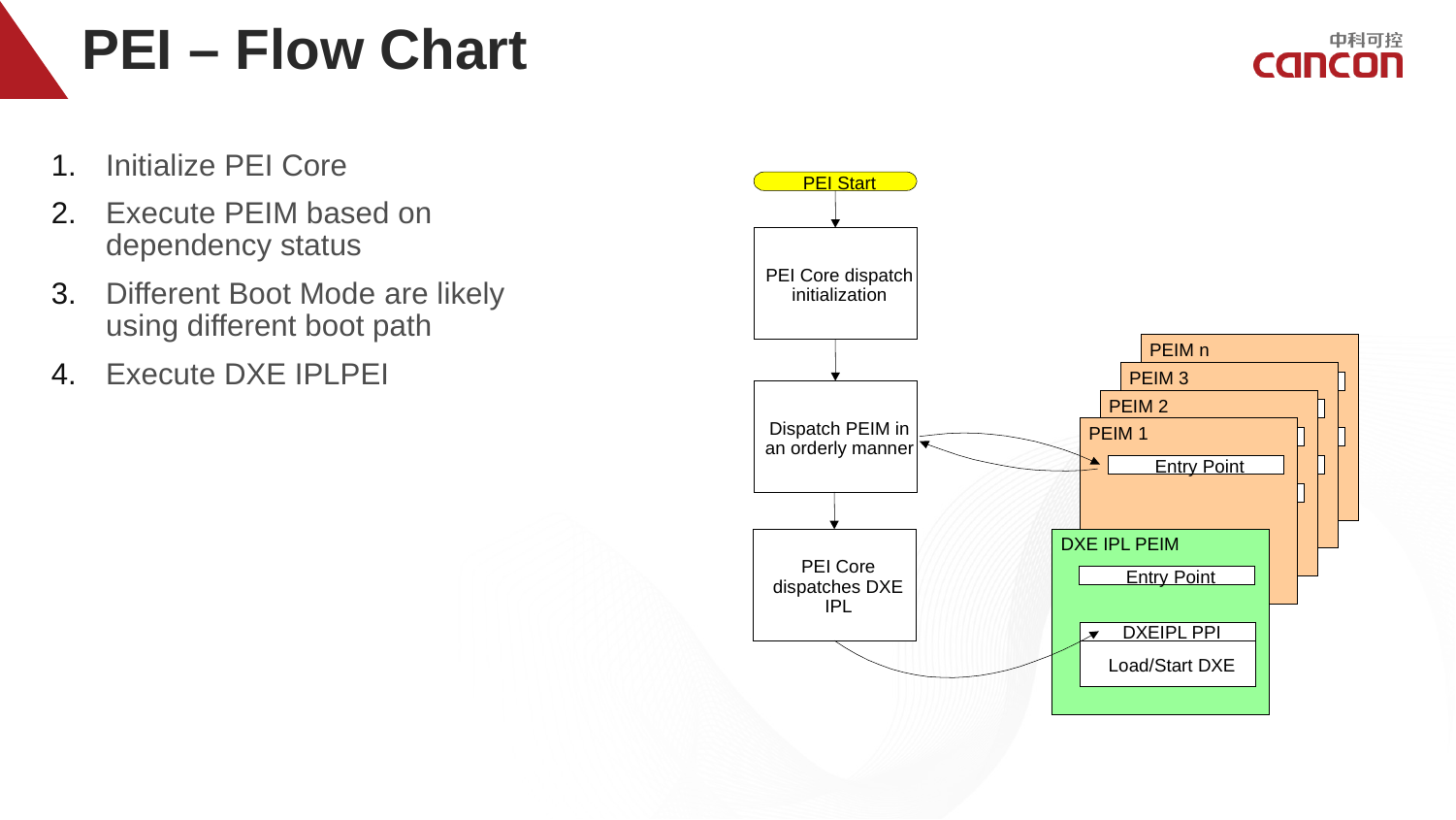

# PEI – Flow Chart
Initialize PEI Core
Execute PEIM based on dependency status
Different Boot Mode are likely using different boot path
Execute DXE IPLPEI

PEI Start

PEI Core dispatch
initialization

PEIM n

PEIM 3
Pass 1 EntryPoint

PEIM 2
Pass 1 EntryPoint

Dispatch PEIM in

PEIM 1
Pass 1 EntryPoint
Pass 2 EntryPoint

an orderly manner

Entry Point
Pass 2 EntryPoint

Pass 2 EntryPoint

DXE IPL PEIM
PEI Core
Entry Point

dispatches DXE
IPL
DXEIPL PPI

Load/Start DXE